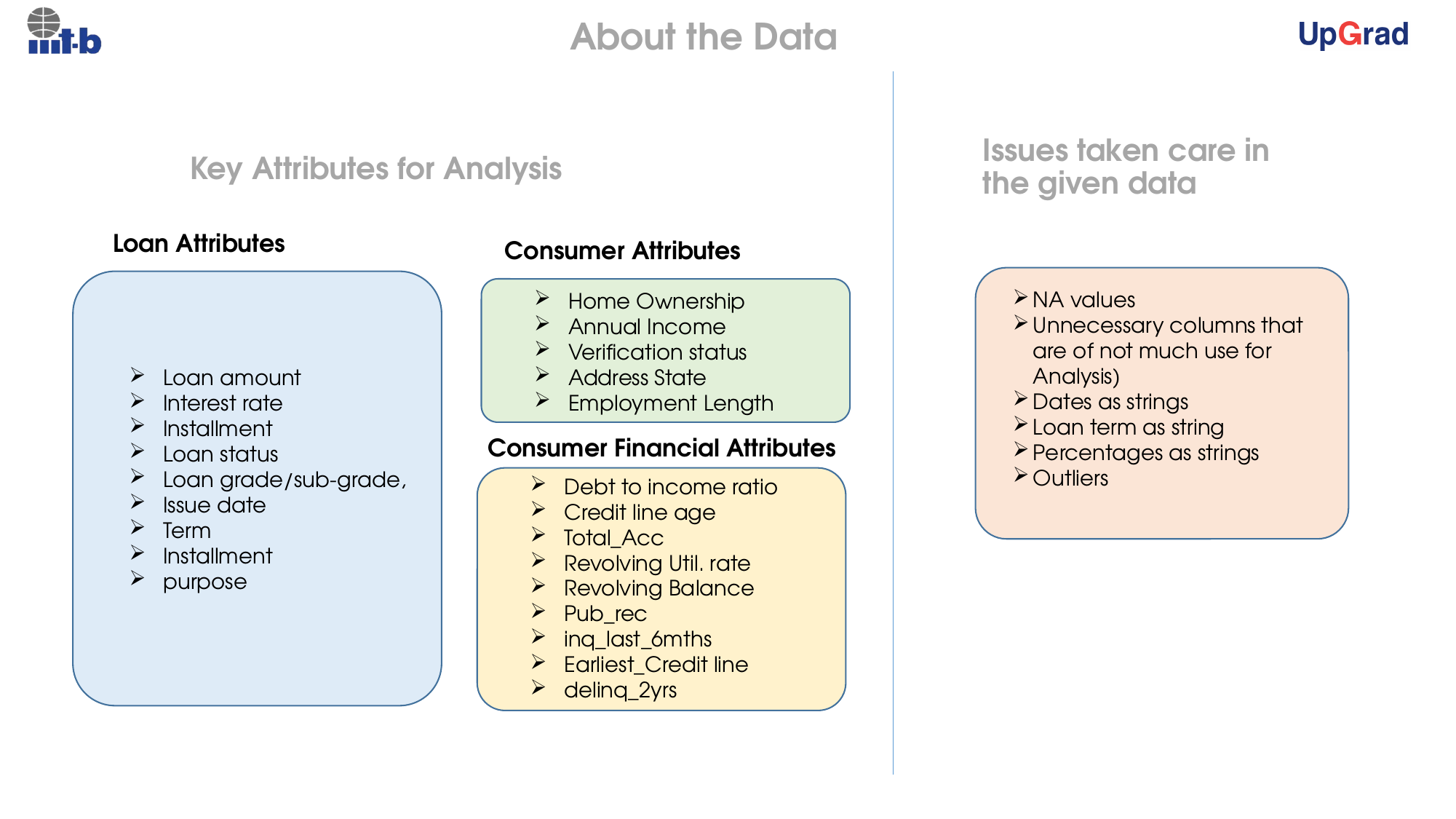

About the Data
Issues taken care in the given data
Key Attributes for Analysis
Loan Attributes
Consumer Attributes

NA values
Unnecessary columns that are of not much use for Analysis)
Dates as strings
Loan term as string
Percentages as strings
Outliers
Home Ownership
Annual Income
Verification status
Address State
Employment Length
Loan amount
Interest rate
Installment
Loan status
Loan grade/sub-grade,
Issue date
Term
Installment
purpose
Consumer Financial Attributes

Debt to income ratio
Credit line age
Total_Acc
Revolving Util. rate
Revolving Balance
Pub_rec
inq_last_6mths
Earliest_Credit line
delinq_2yrs